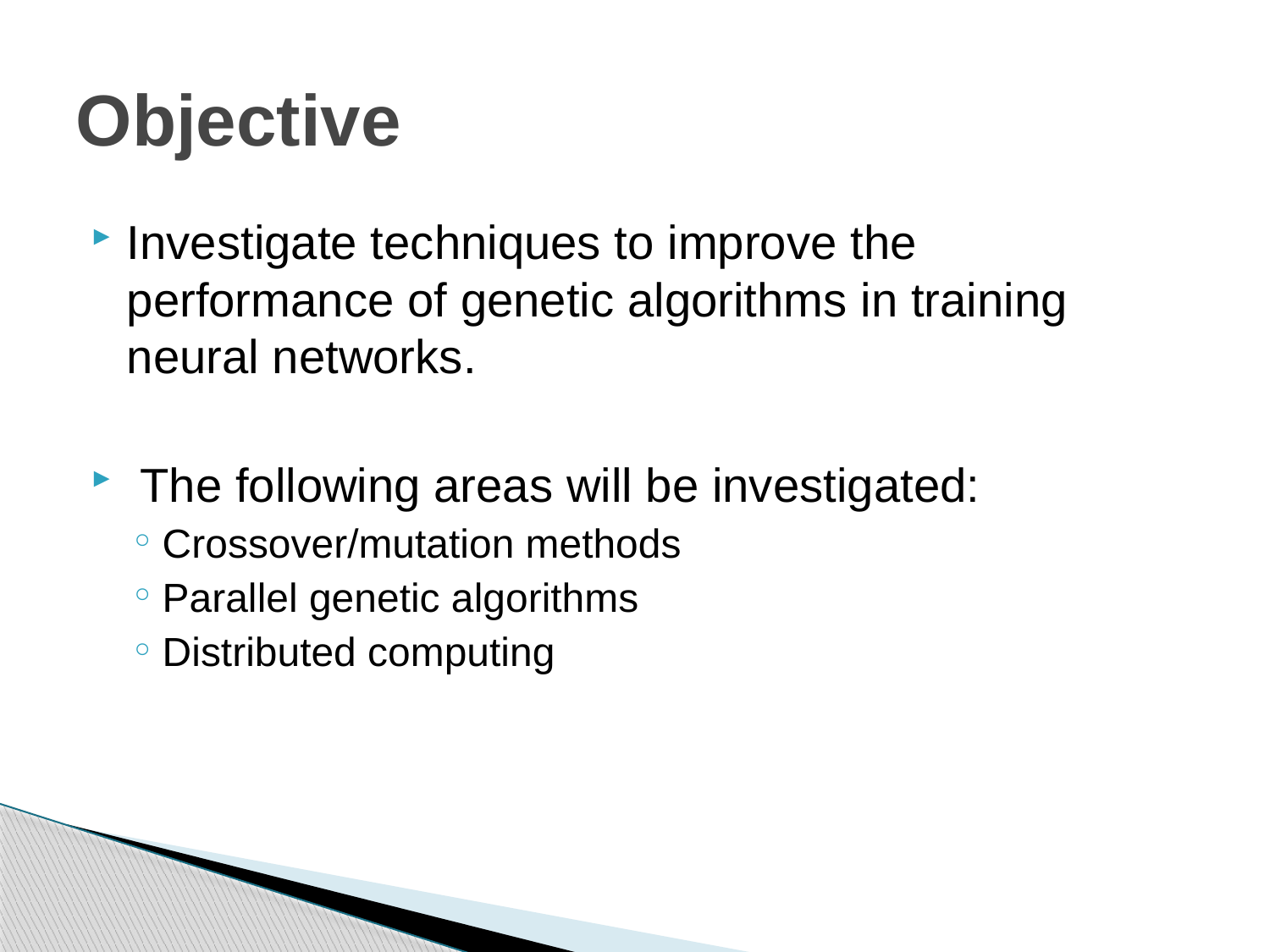

# Objective
Investigate techniques to improve the performance of genetic algorithms in training neural networks.

 The following areas will be investigated:
Crossover/mutation methods
Parallel genetic algorithms
Distributed computing